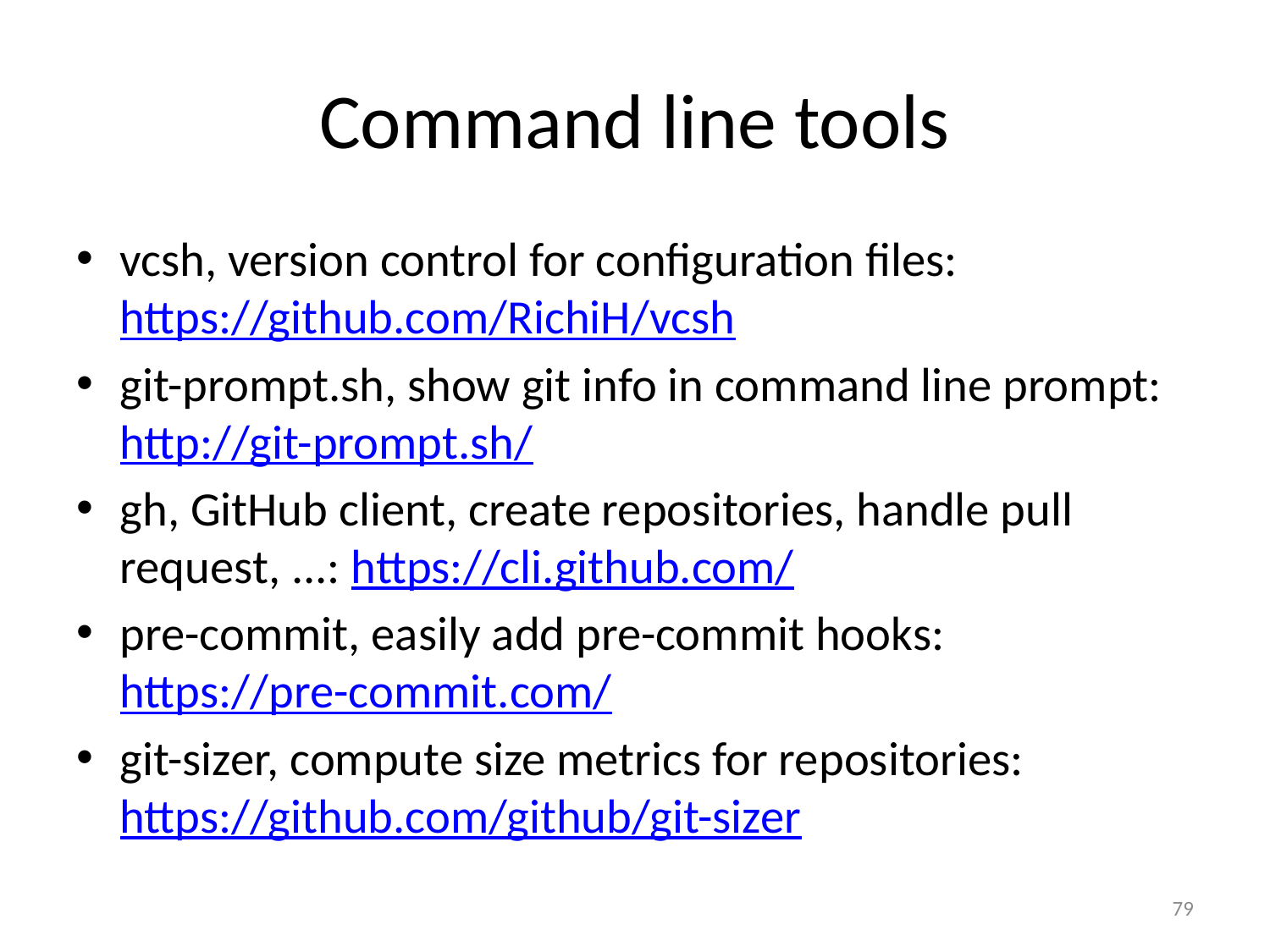

# Command line tools
vcsh, version control for configuration files: https://github.com/RichiH/vcsh
git-prompt.sh, show git info in command line prompt: http://git-prompt.sh/
gh, GitHub client, create repositories, handle pull request, ...: https://cli.github.com/
pre-commit, easily add pre-commit hooks: https://pre-commit.com/
git-sizer, compute size metrics for repositories: https://github.com/github/git-sizer
79